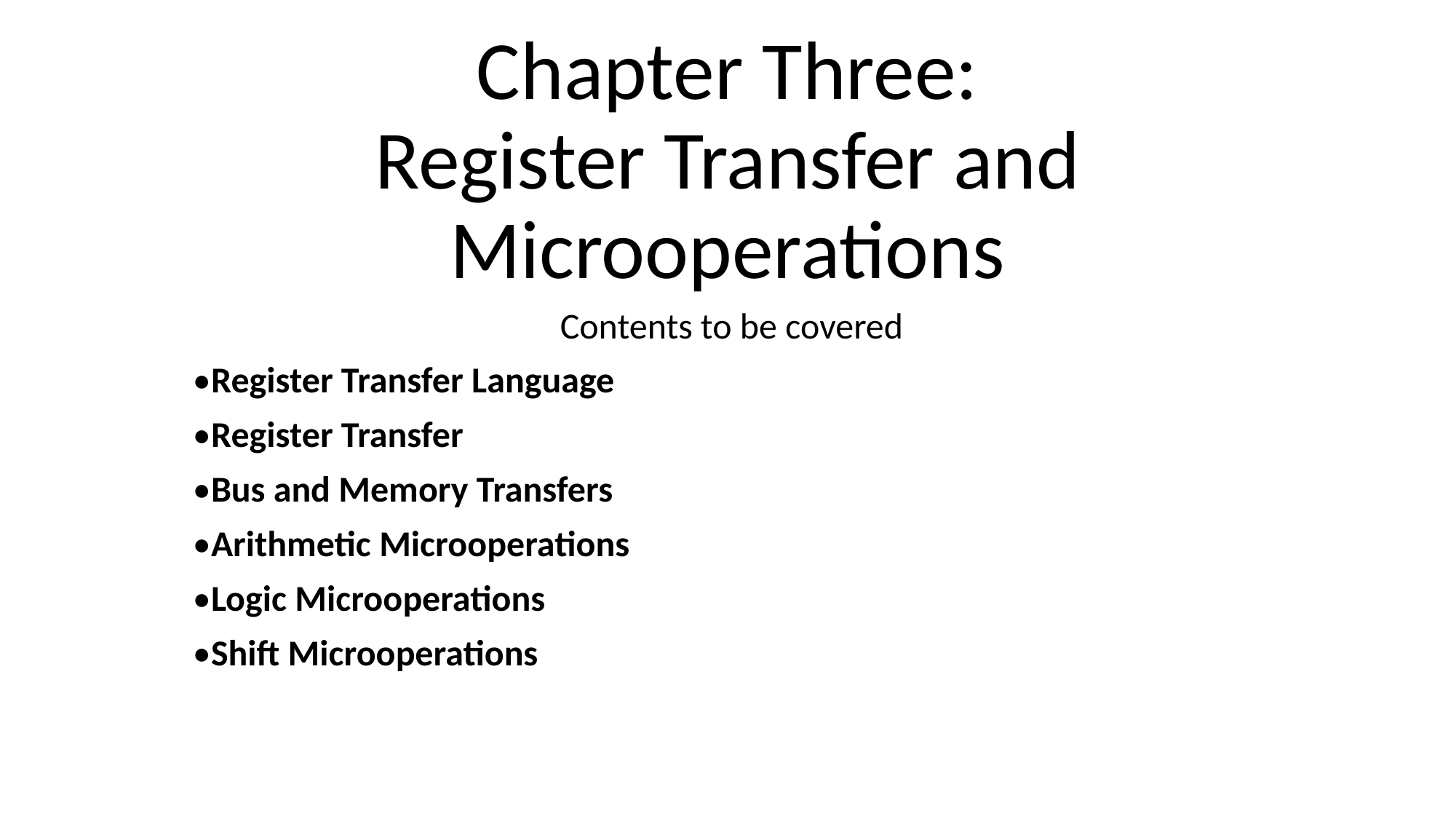

# Chapter Three: Register Transfer and Microoperations
 Contents to be covered
•Register Transfer Language
•Register Transfer
•Bus and Memory Transfers
•Arithmetic Microoperations
•Logic Microoperations
•Shift Microoperations